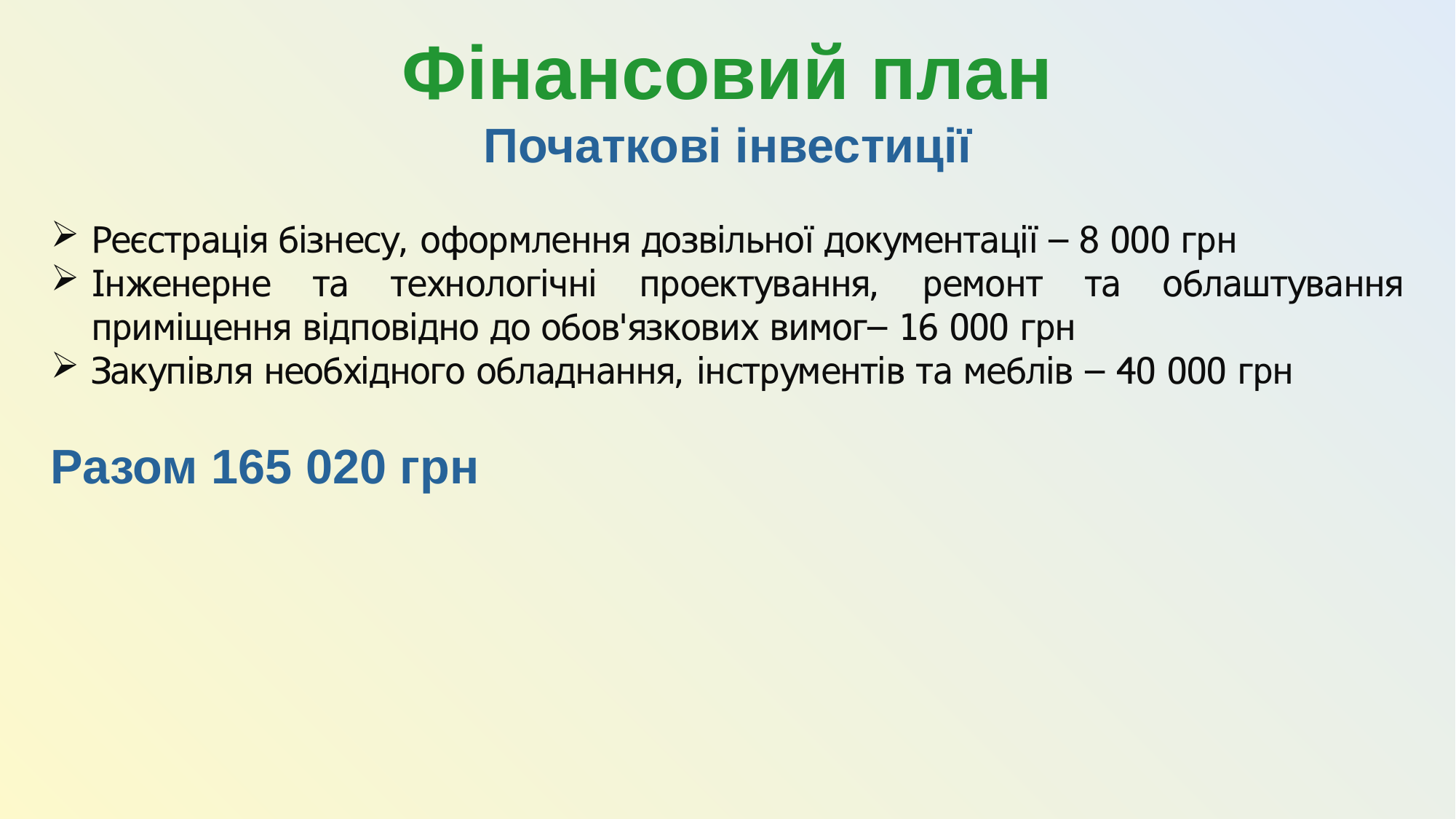

Фінансовий план
Початкові інвестиції
Реєстрація бізнесу, оформлення дозвільної документації – 8 000 грн
Інженерне та технологічні проектування, ремонт та облаштування приміщення відповідно до обов'язкових вимог– 16 000 грн
Закупівля необхідного обладнання, інструментів та меблів – 40 000 грн

Разом 165 020 грн